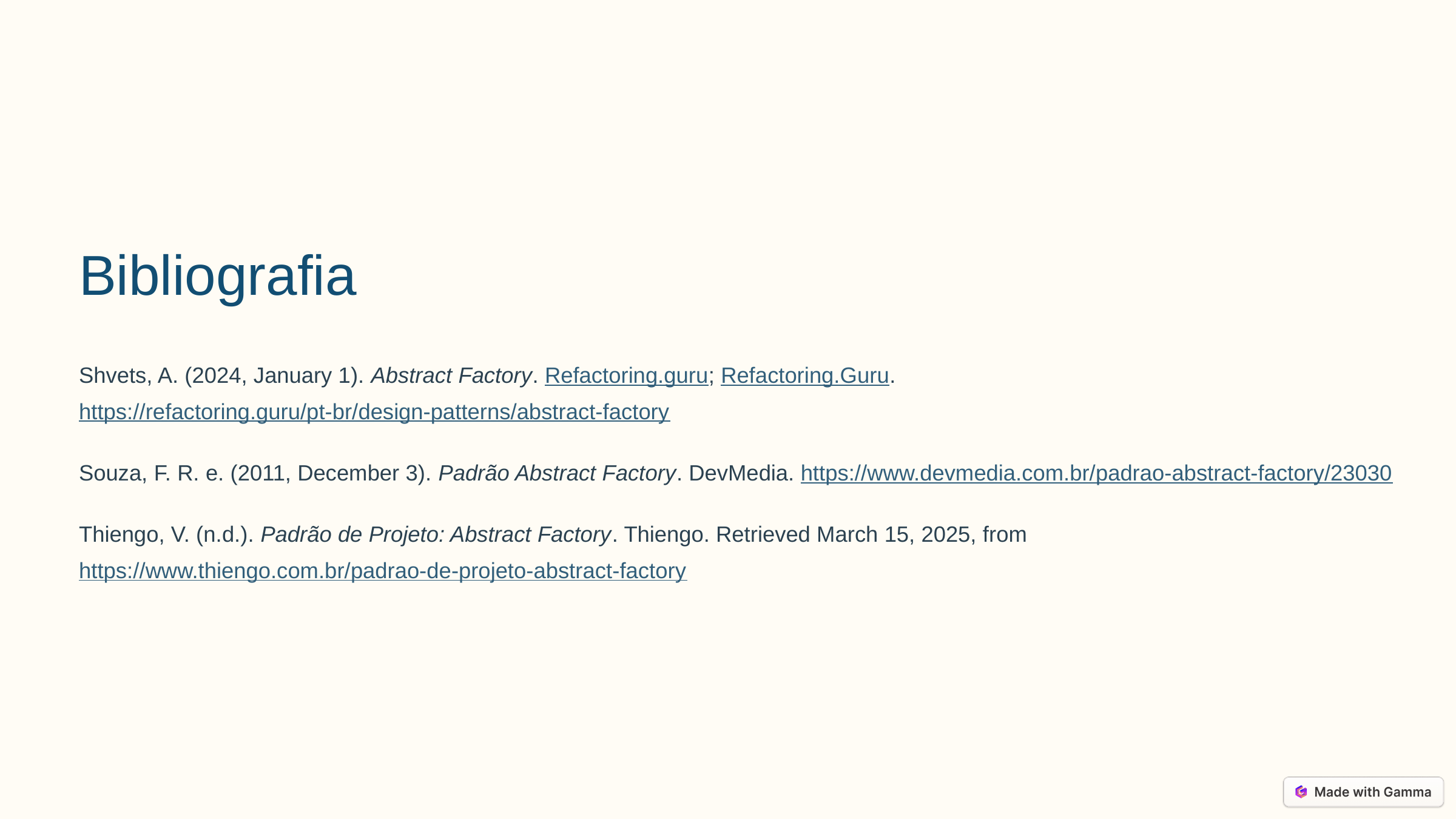

Bibliografia
Shvets, A. (2024, January 1). Abstract Factory. Refactoring.guru; Refactoring.Guru. https://refactoring.guru/pt-br/design-patterns/abstract-factory
Souza, F. R. e. (2011, December 3). Padrão Abstract Factory. DevMedia. https://www.devmedia.com.br/padrao-abstract-factory/23030
Thiengo, V. (n.d.). Padrão de Projeto: Abstract Factory. Thiengo. Retrieved March 15, 2025, from https://www.thiengo.com.br/padrao-de-projeto-abstract-factory